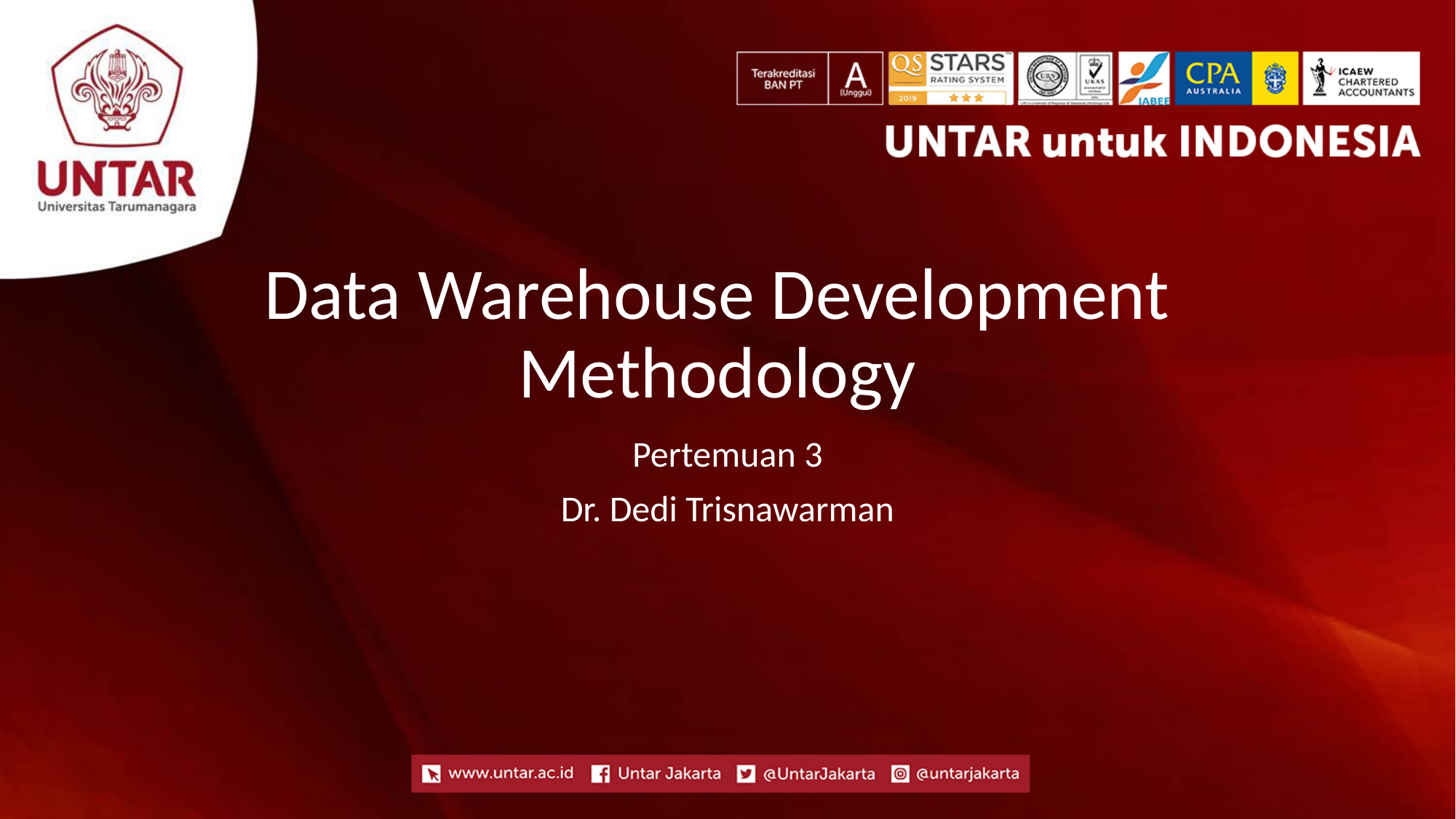

# Data Warehouse Development Methodology
Pertemuan 3
Dr. Dedi Trisnawarman